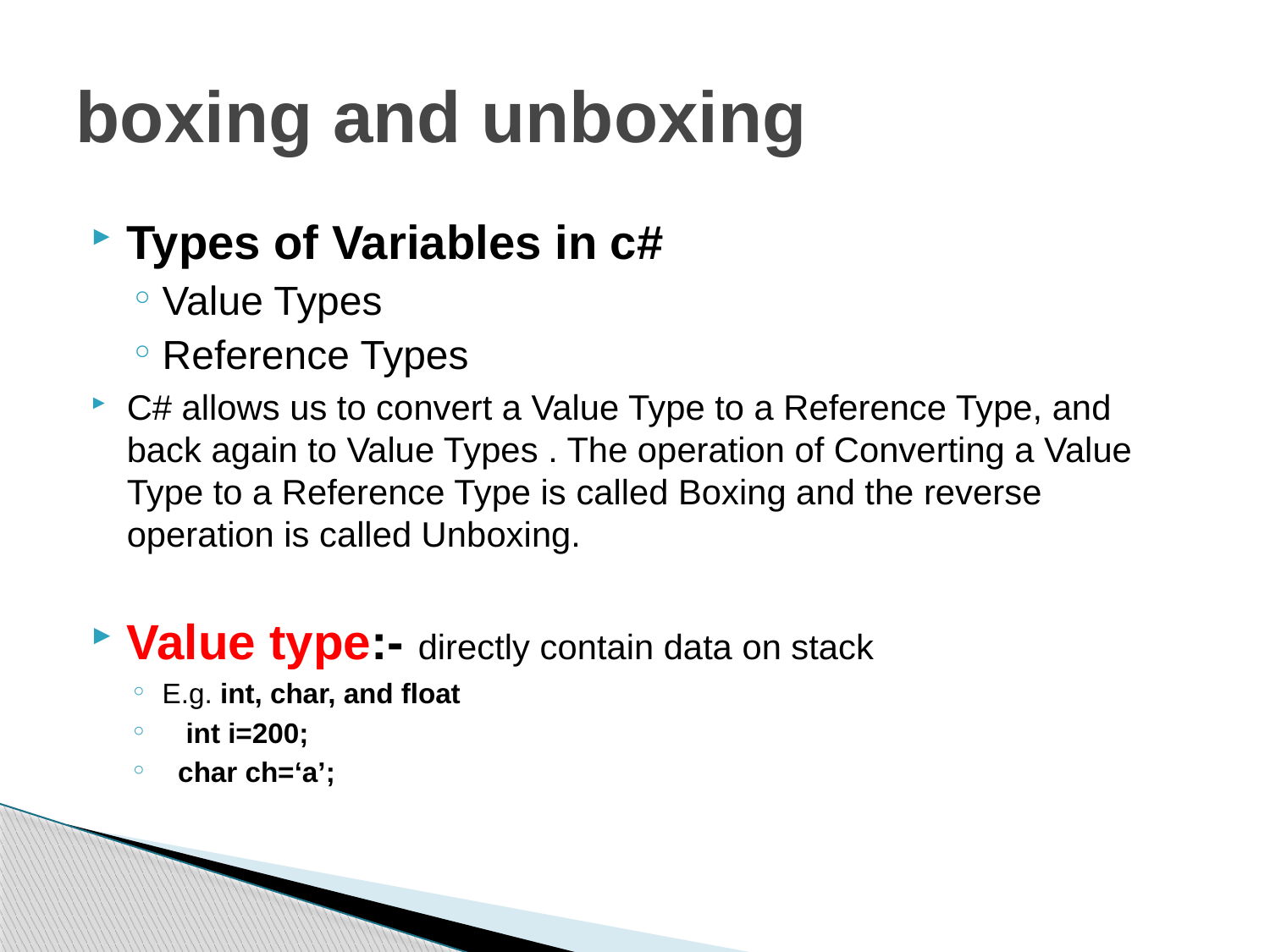

# boxing and unboxing
Types of Variables in c#
Value Types
Reference Types
C# allows us to convert a Value Type to a Reference Type, and back again to Value Types . The operation of Converting a Value Type to a Reference Type is called Boxing and the reverse operation is called Unboxing.

Value type:- directly contain data on stack
E.g. int, char, and float
   int i=200;
  char ch=‘a’;